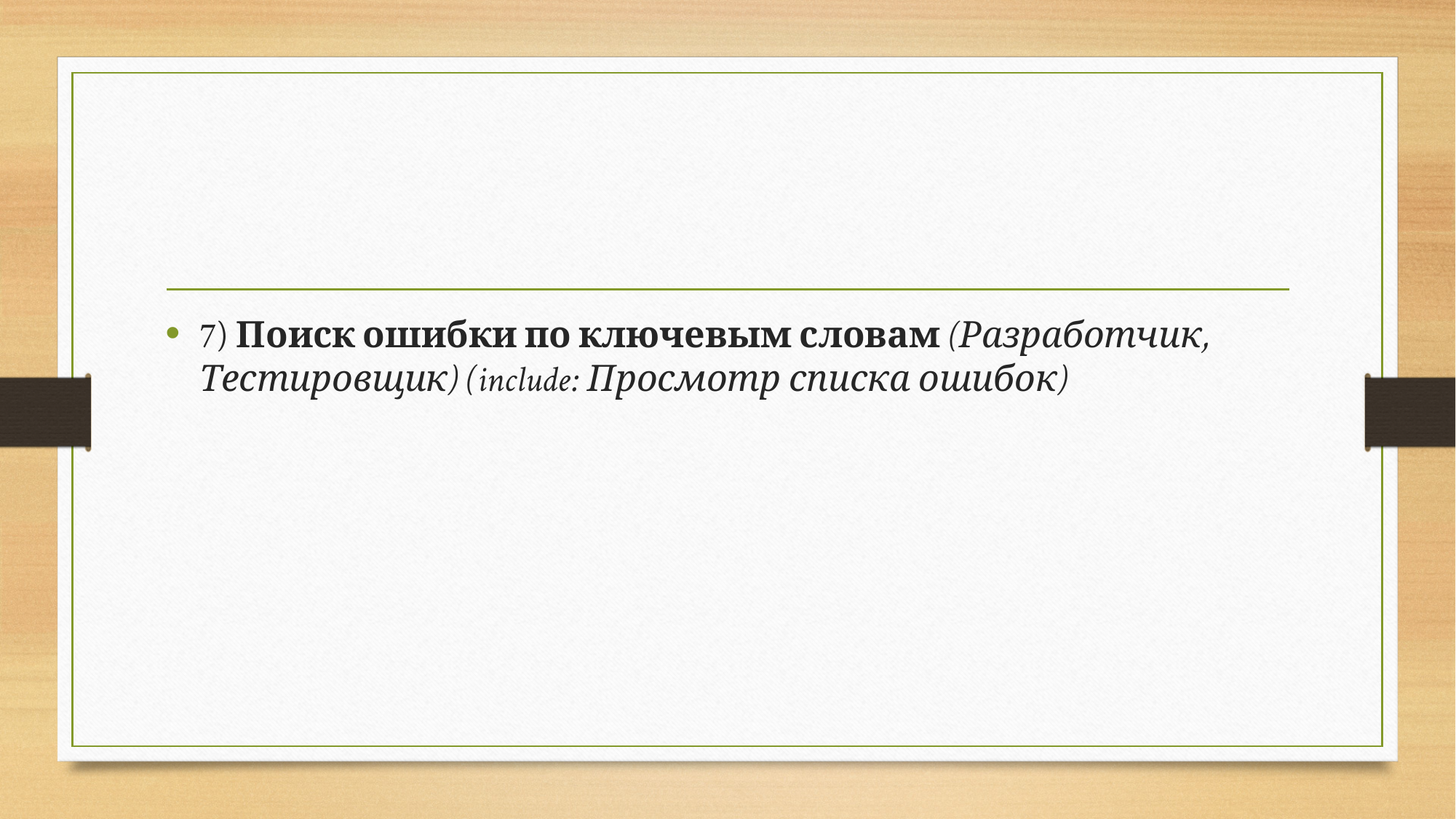

#
7) Поиск ошибки по ключевым словам (Разработчик, Тестировщик) (include: Просмотр списка ошибок)